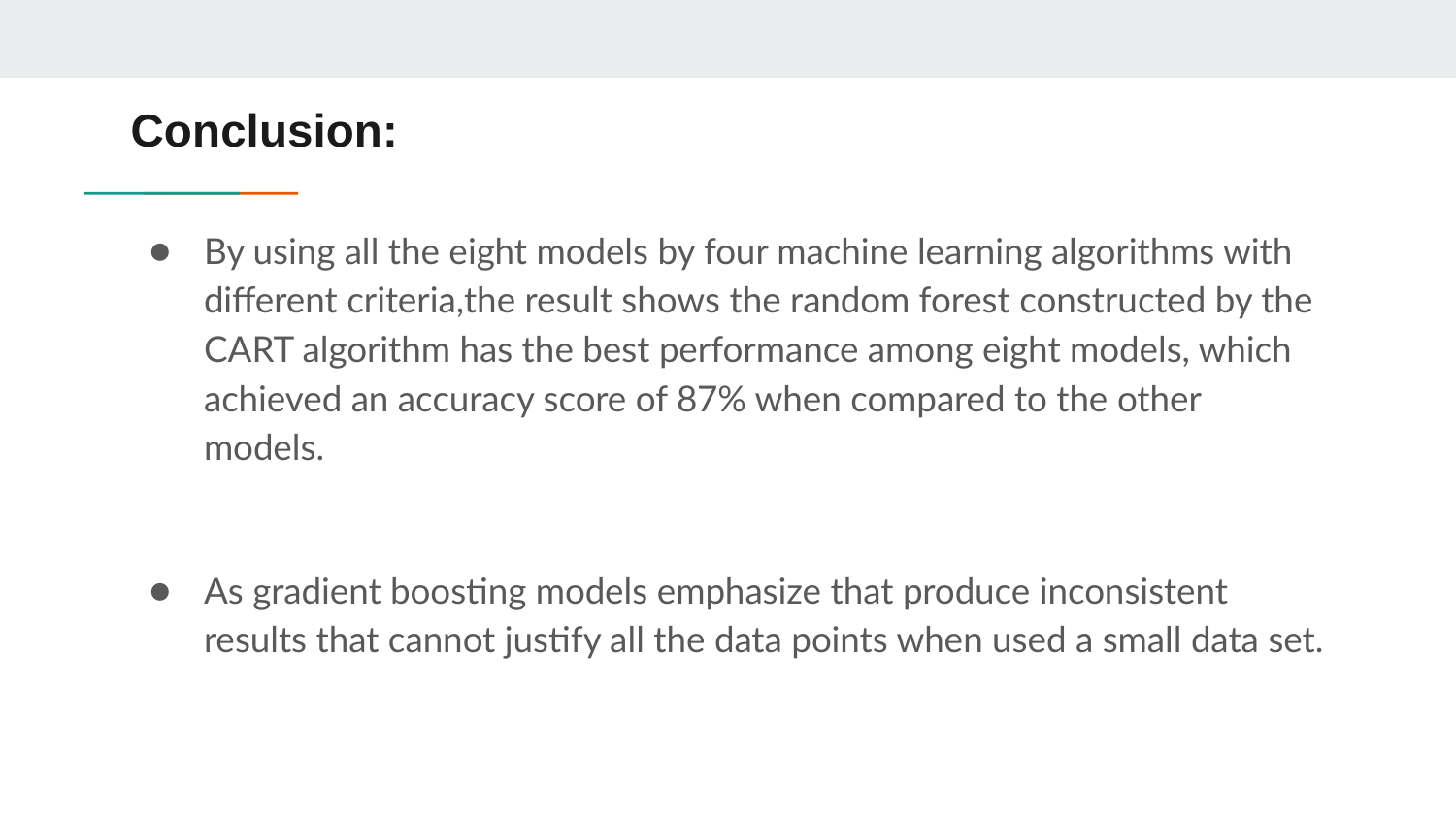

# Conclusion:
By using all the eight models by four machine learning algorithms with different criteria,the result shows the random forest constructed by the CART algorithm has the best performance among eight models, which achieved an accuracy score of 87% when compared to the other models.

As gradient boosting models emphasize that produce inconsistent results that cannot justify all the data points when used a small data set.